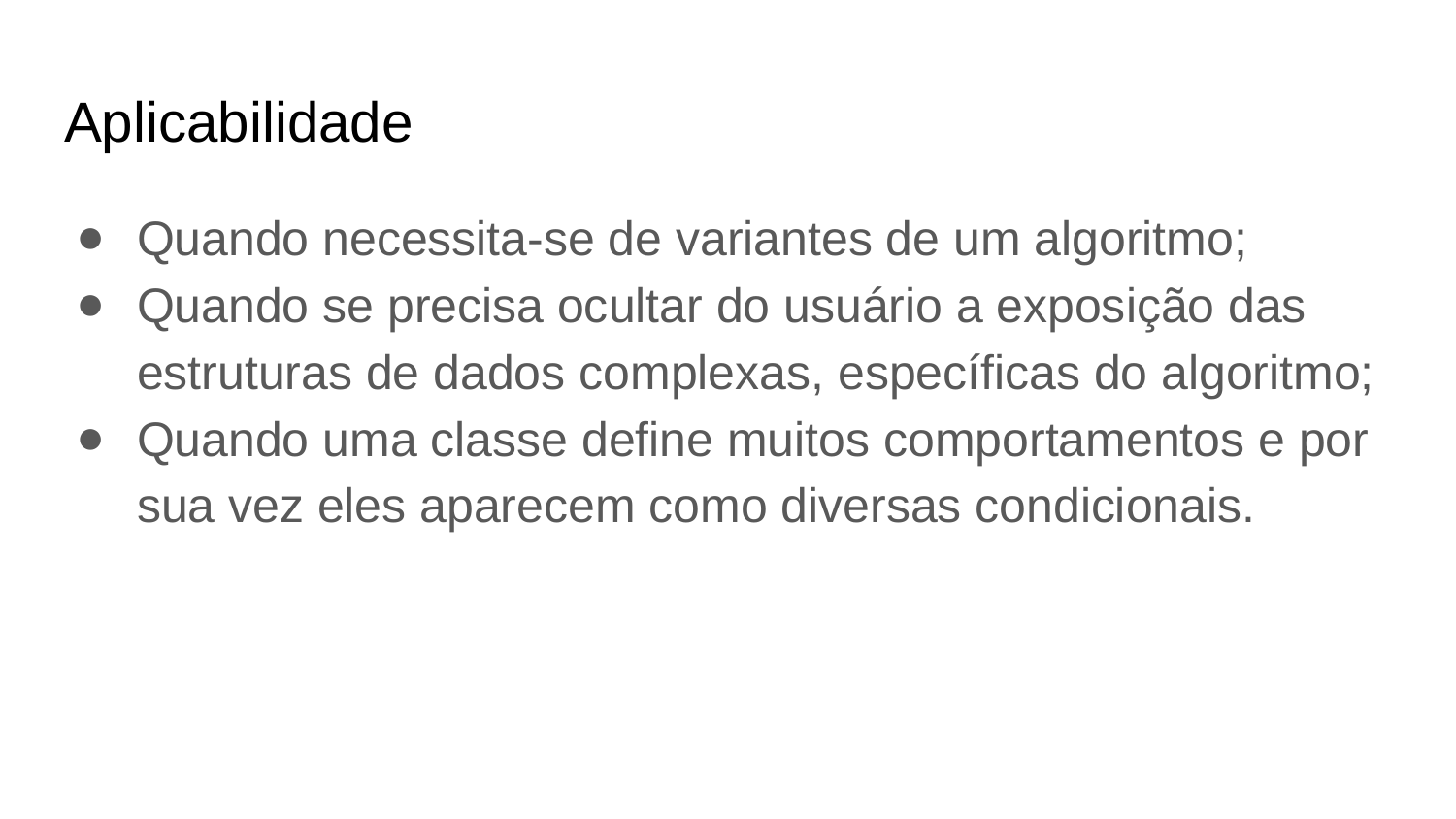

# Aplicabilidade
Quando necessita-se de variantes de um algoritmo;
Quando se precisa ocultar do usuário a exposição das estruturas de dados complexas, específicas do algoritmo;
Quando uma classe define muitos comportamentos e por sua vez eles aparecem como diversas condicionais.